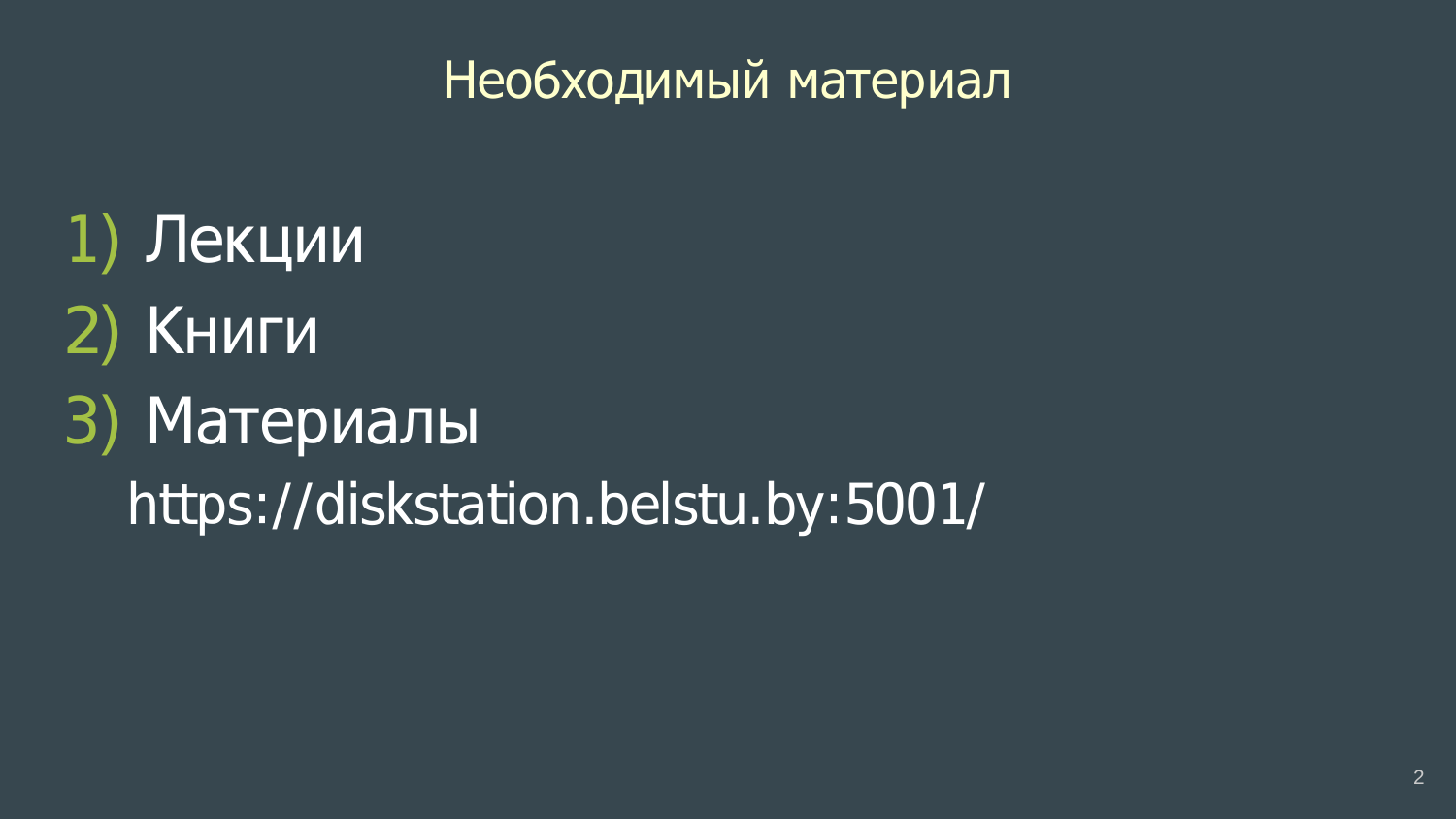

# Необходимый материал

Лекции
Книги
Материалы
https://diskstation.belstu.by:5001/

2